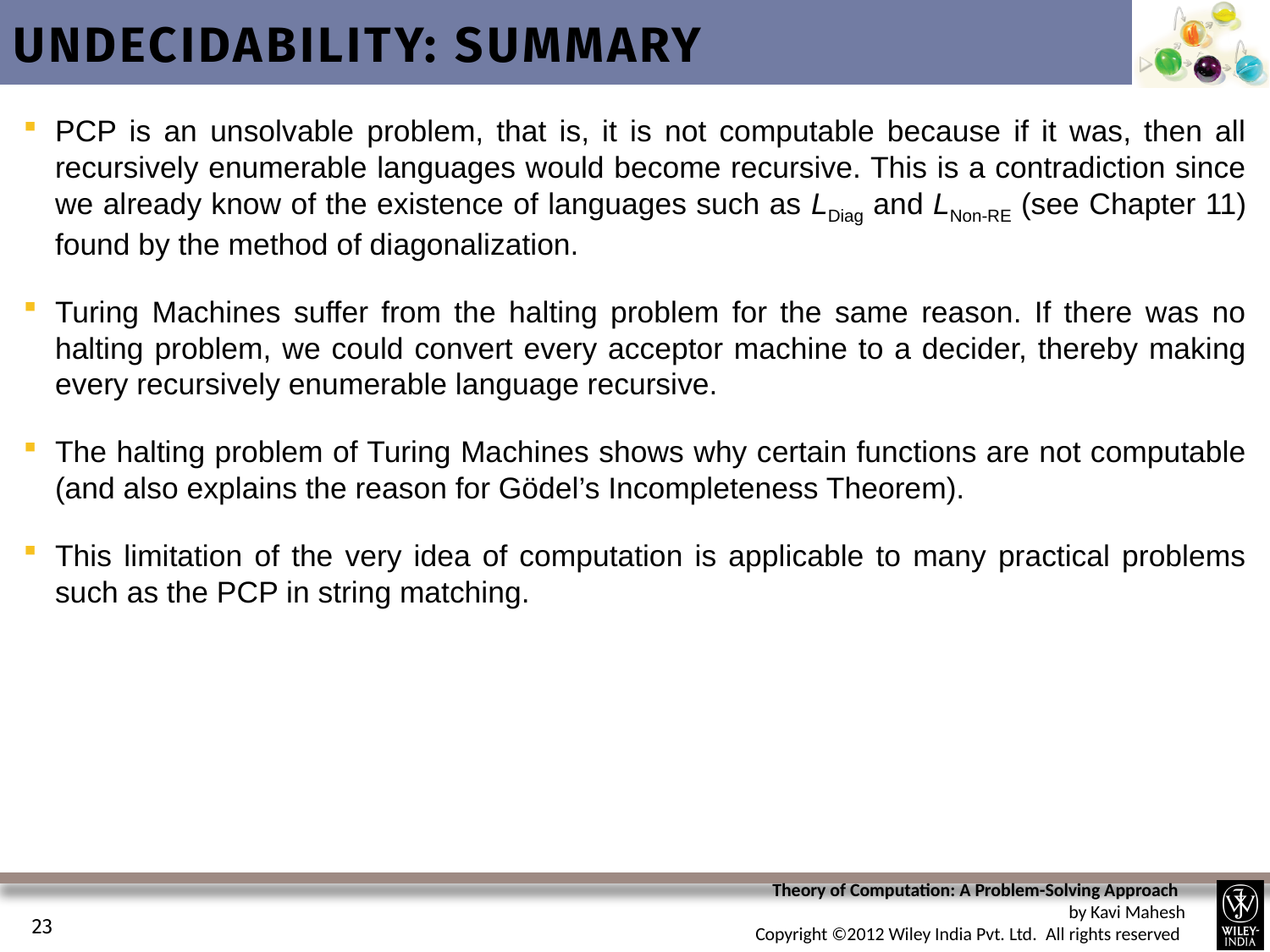

# Undecidability: Summary
PCP is an unsolvable problem, that is, it is not computable because if it was, then all recursively enumerable languages would become recursive. This is a contradiction since we already know of the existence of languages such as LDiag and LNon-RE (see Chapter 11) found by the method of diagonalization.
Turing Machines suffer from the halting problem for the same reason. If there was no halting problem, we could convert every acceptor machine to a decider, thereby making every recursively enumerable language recursive.
The halting problem of Turing Machines shows why certain functions are not computable (and also explains the reason for Gödel’s Incompleteness Theorem).
This limitation of the very idea of computation is applicable to many practical problems such as the PCP in string matching.
23